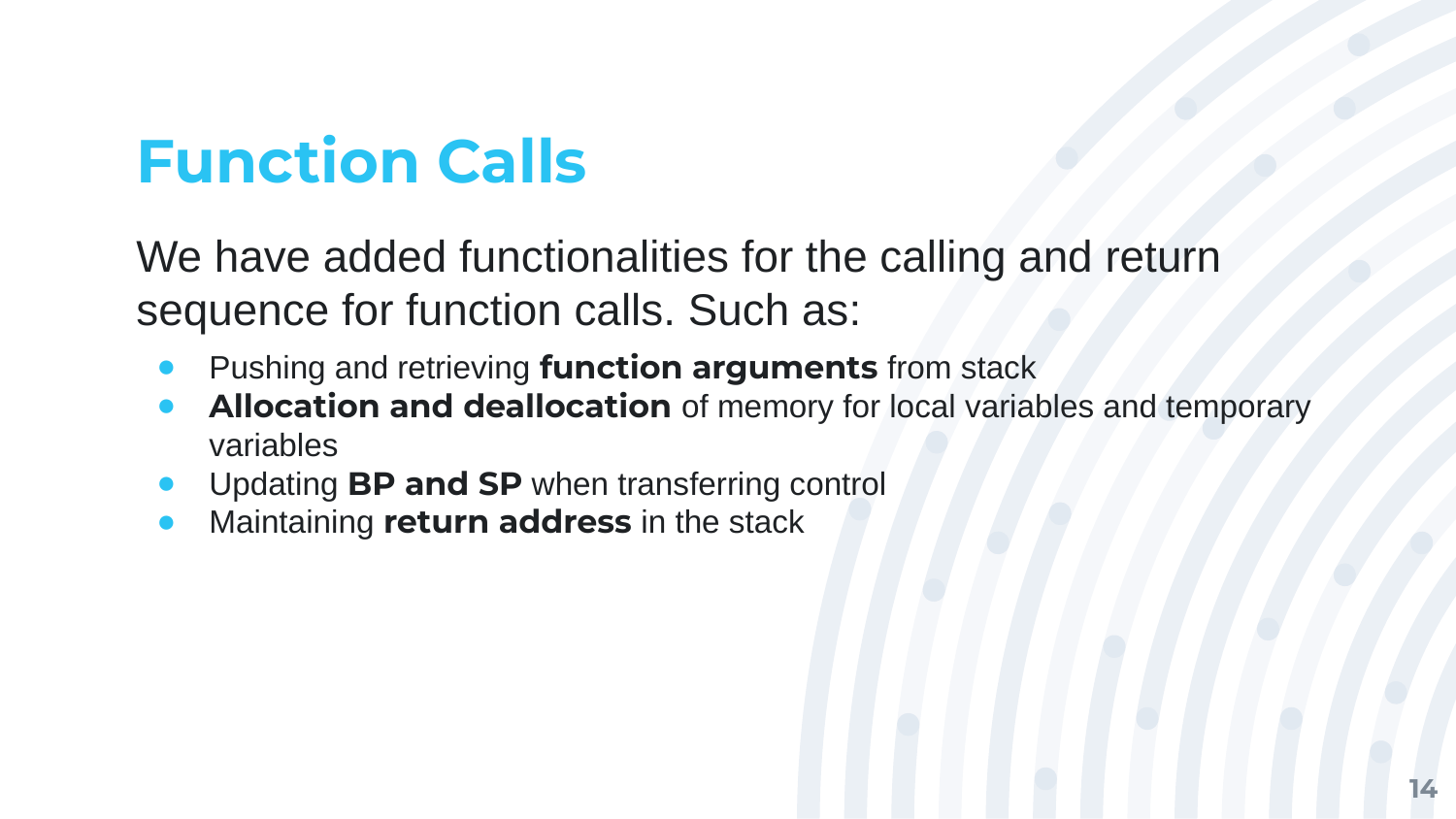

# Function Calls
We have added functionalities for the calling and return sequence for function calls. Such as:
Pushing and retrieving function arguments from stack
Allocation and deallocation of memory for local variables and temporary variables
Updating BP and SP when transferring control
Maintaining return address in the stack

14